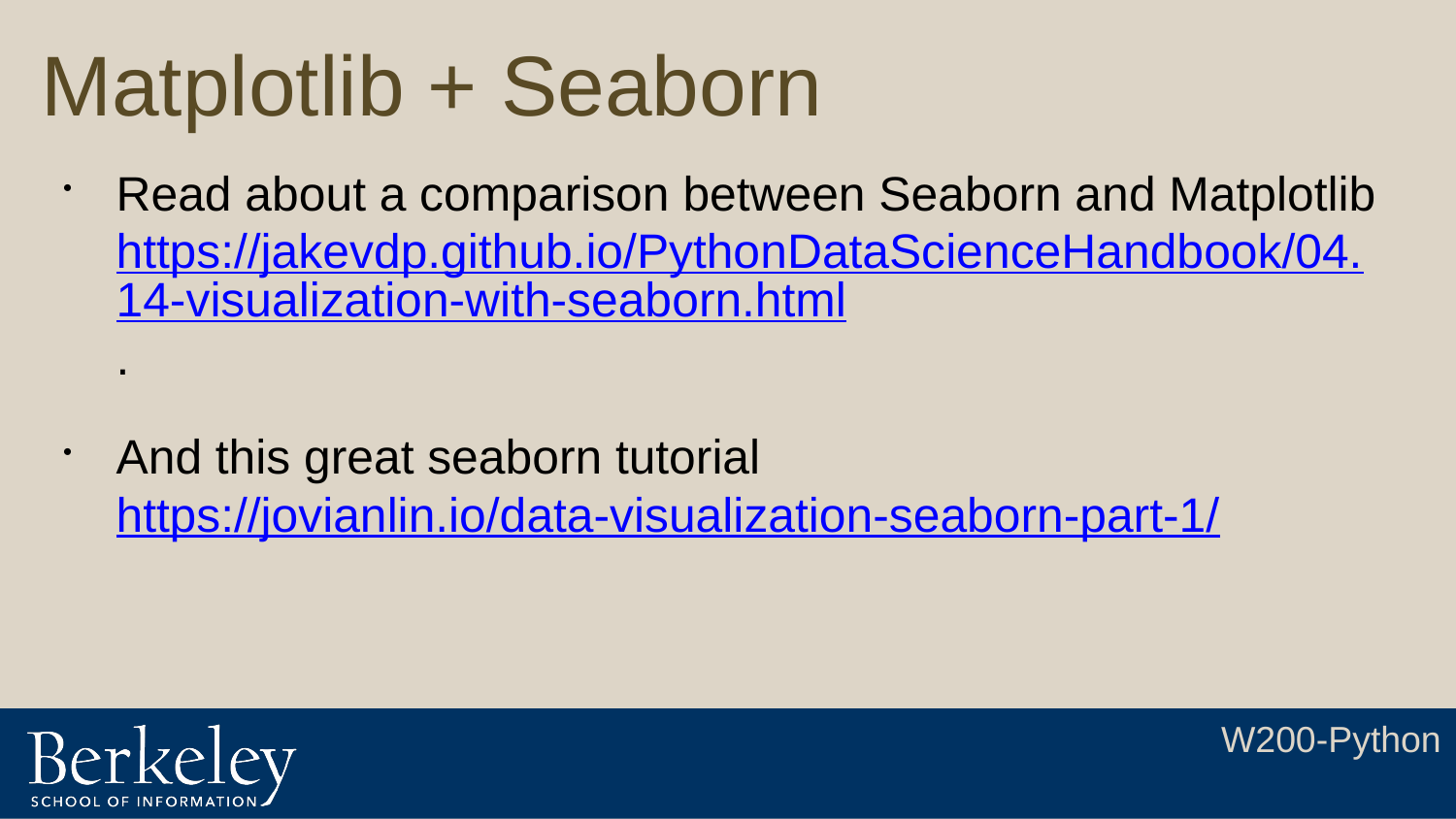

# Matplotlib + Seaborn
Read about a comparison between Seaborn and Matplotlib https://jakevdp.github.io/PythonDataScienceHandbook/04.14-visualization-with-seaborn.html.
And this great seaborn tutorial  https://jovianlin.io/data-visualization-seaborn-part-1/